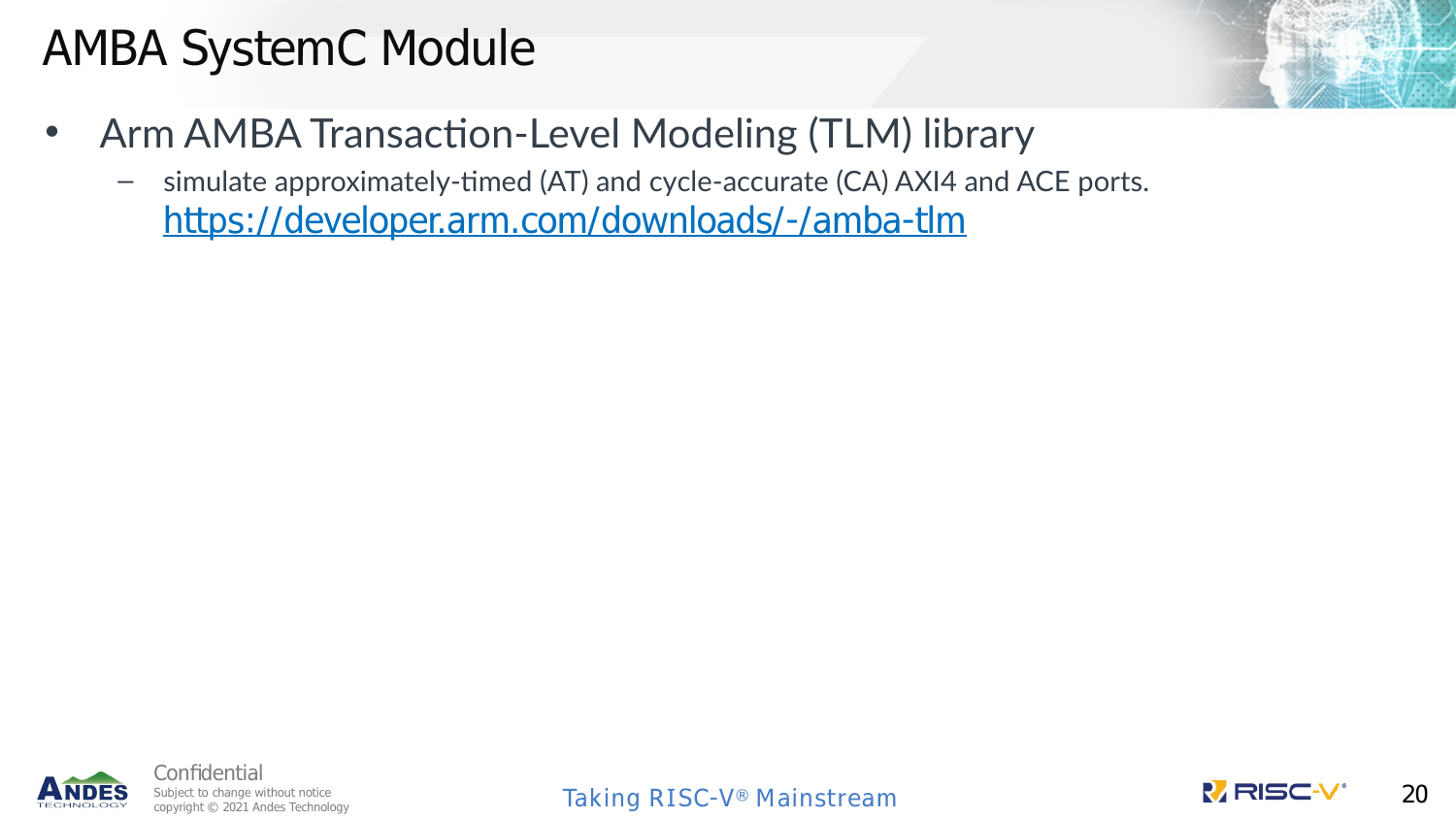

AMBA SystemC Module
Arm AMBA Transaction-Level Modeling (TLM) library
simulate approximately-timed (AT) and cycle-accurate (CA) AXI4 and ACE ports. https://developer.arm.com/downloads/-/amba-tlm